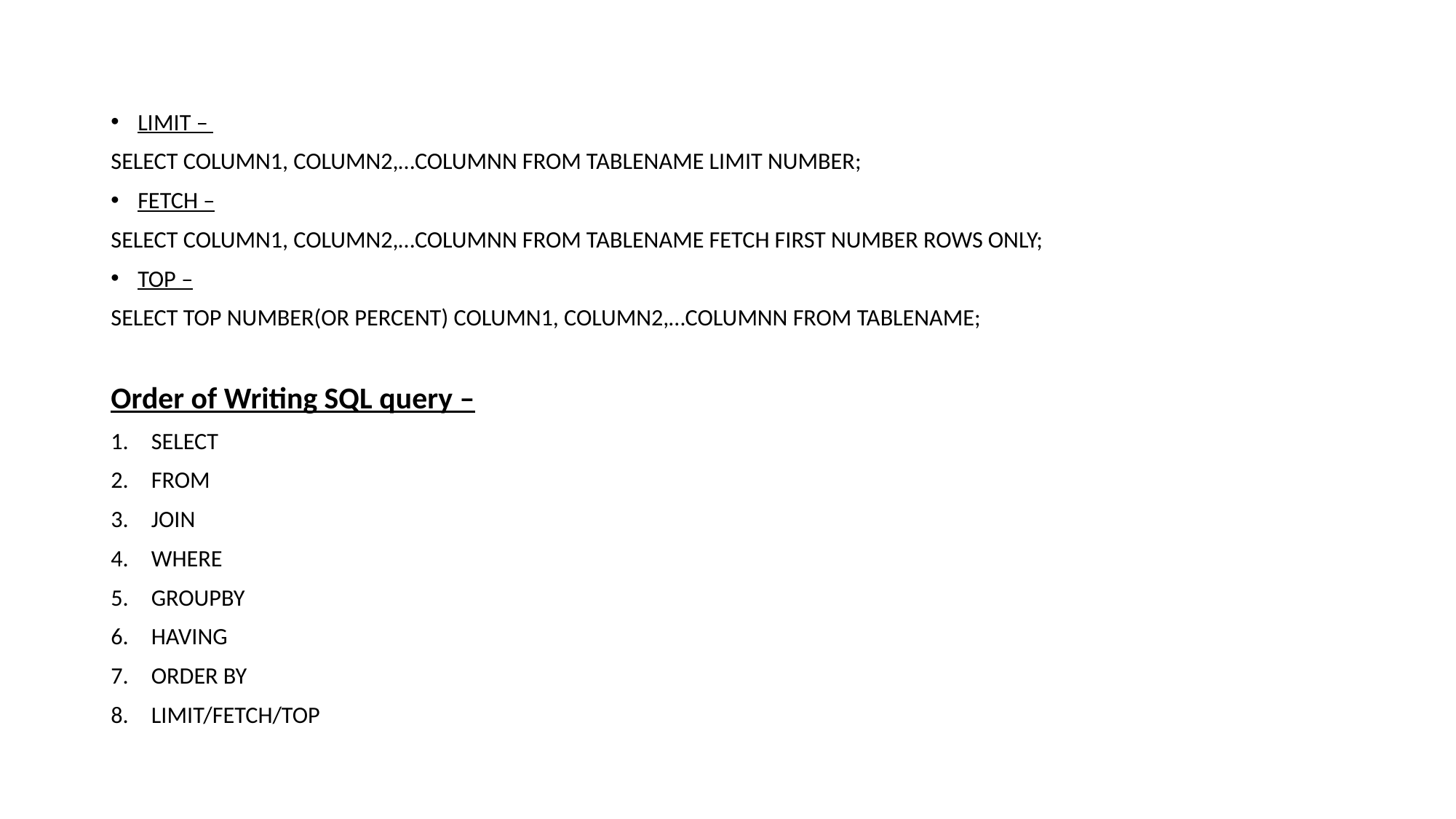

Limit –
select column1, column2,…columnN from tablename limit number;
Fetch –
select column1, column2,…columnN from tablename fetch first number rows only;
Top –
select top number(or percent) column1, column2,…columnN from tablename;

Order of Writing SQL query –
Select
From
Join
Where
Groupby
Having
Order by
Limit/Fetch/Top